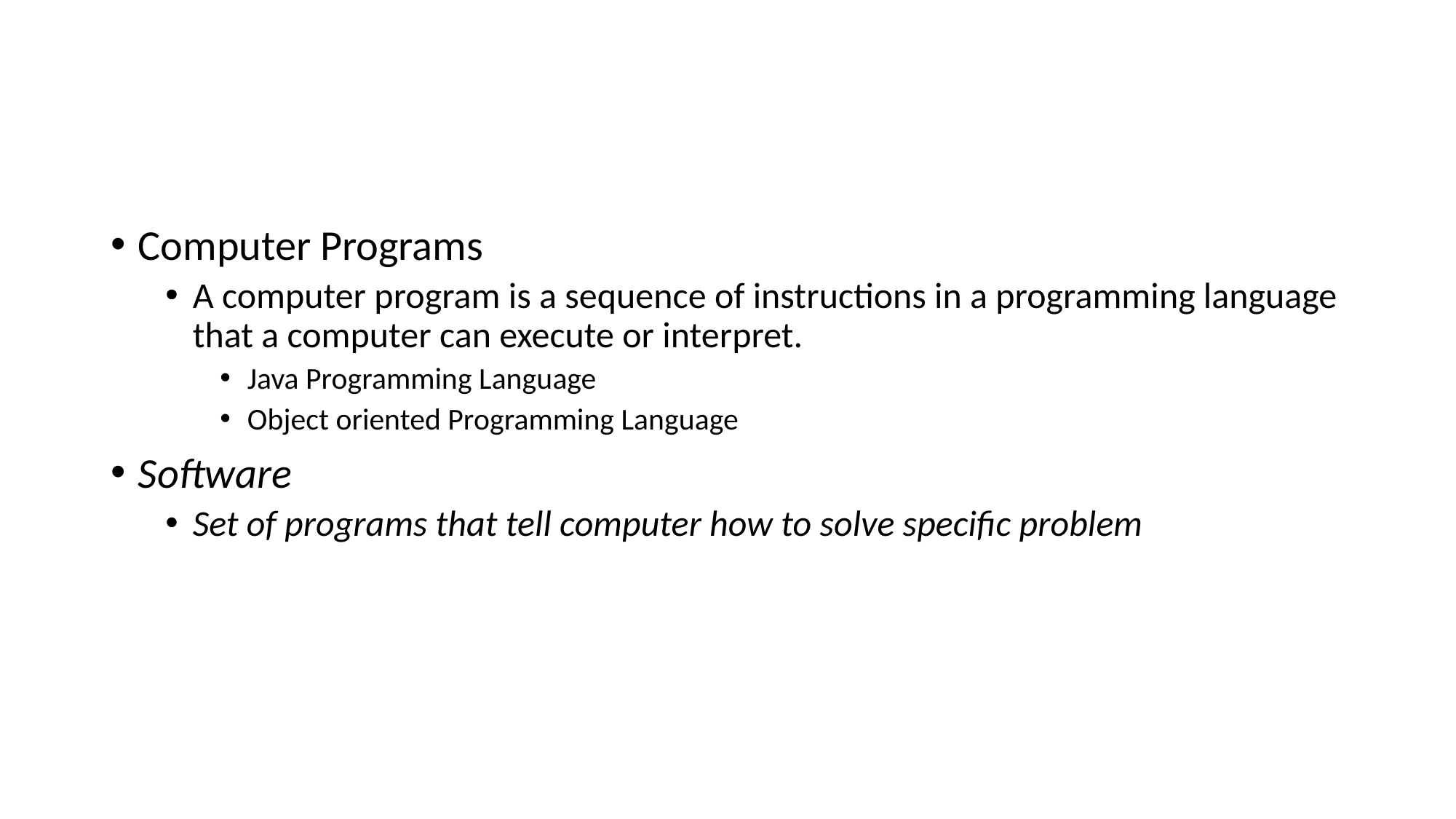

#
Computer Programs
A computer program is a sequence of instructions in a programming language that a computer can execute or interpret.
Java Programming Language
Object oriented Programming Language
Software
Set of programs that tell computer how to solve specific problem